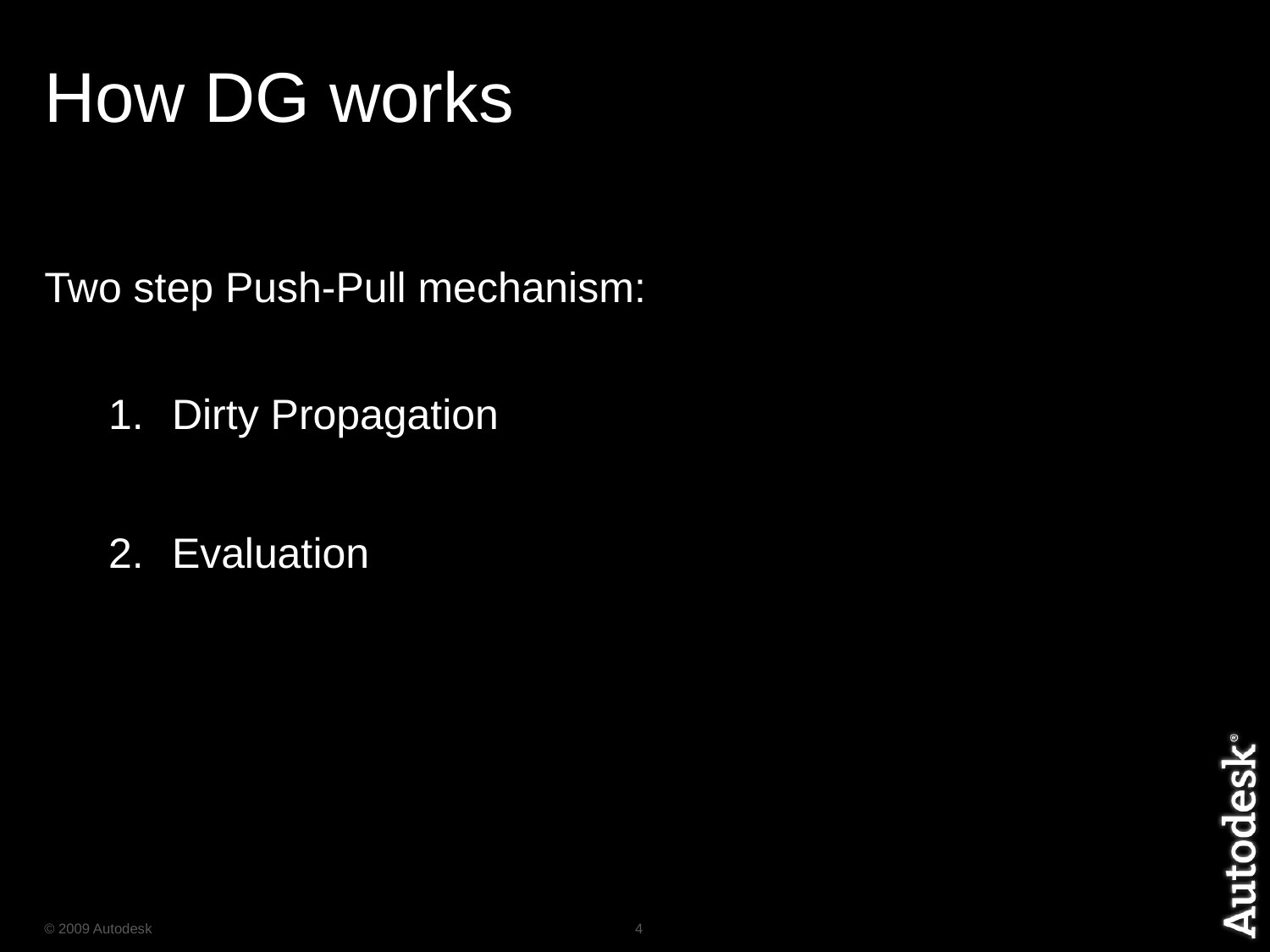

# How DG works

Two step Push-Pull mechanism:

Dirty Propagation

Evaluation